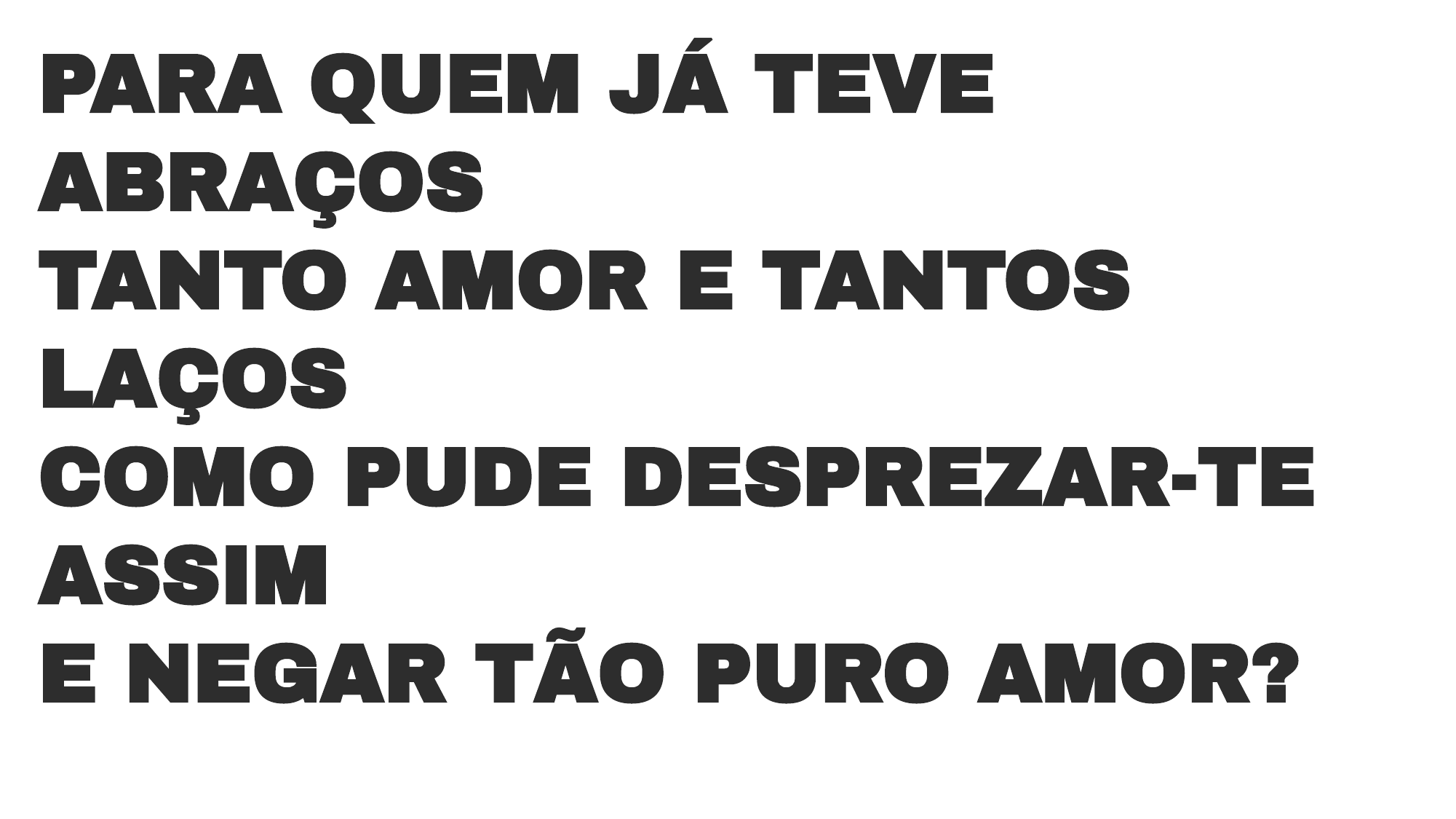

PARA QUEM JÁ TEVE ABRAÇOS
TANTO AMOR E TANTOS LAÇOS
COMO PUDE DESPREZAR-TE ASSIM
E NEGAR TÃO PURO AMOR?